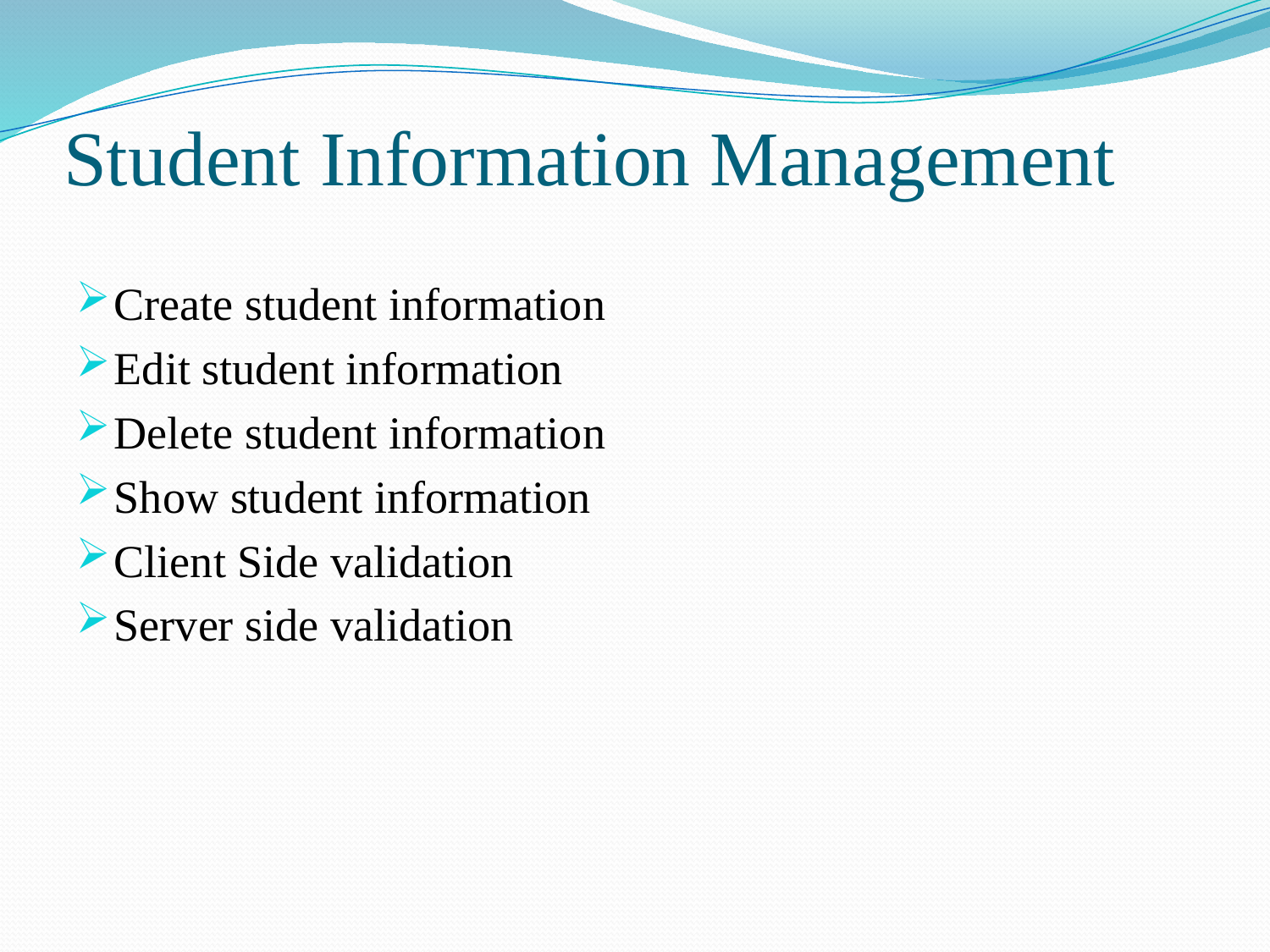

# Student Information Management
Create student information
Edit student information
Delete student information
Show student information
Client Side validation
Server side validation